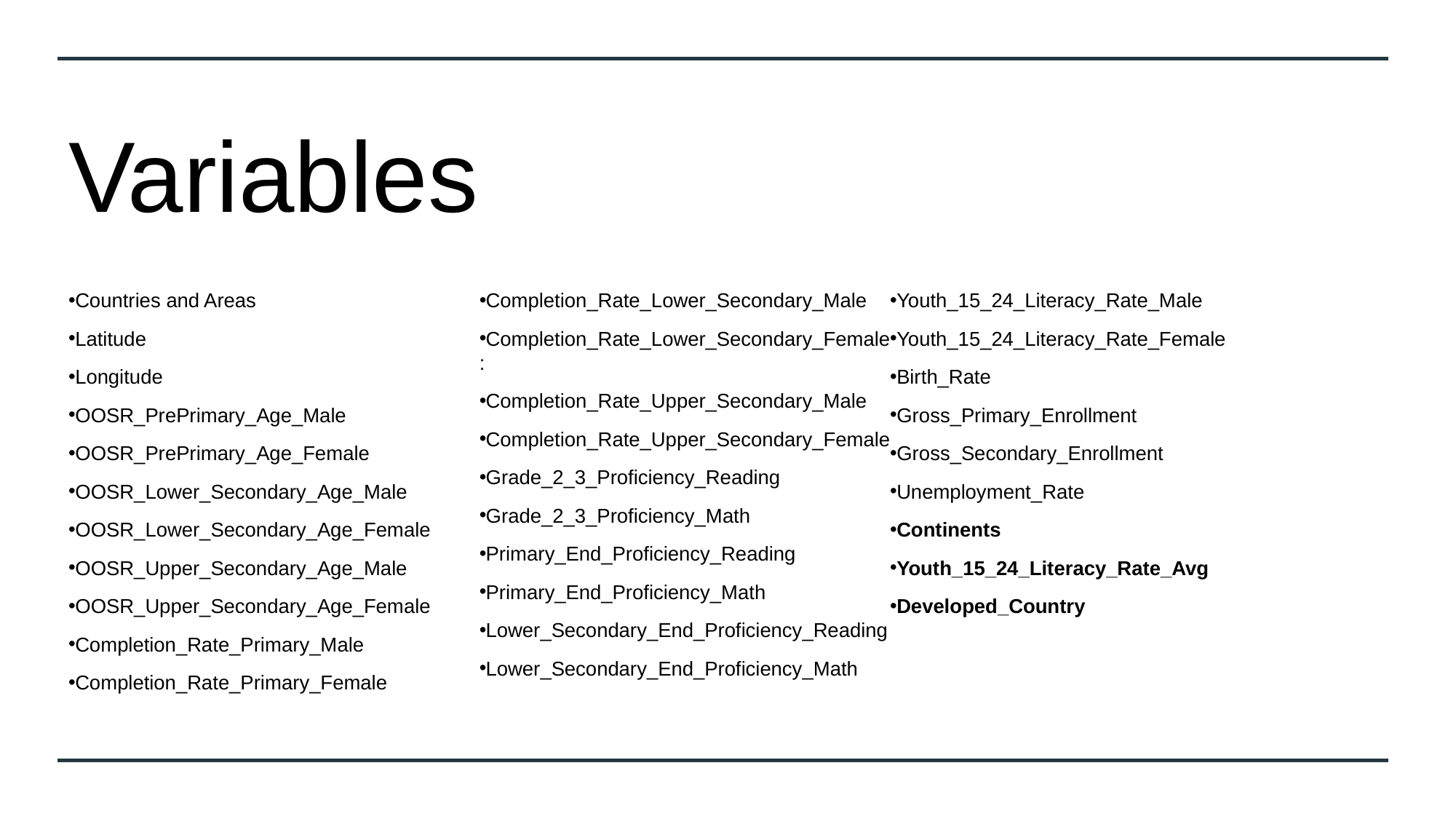

# Variables
Countries and Areas
Latitude
Longitude
OOSR_PrePrimary_Age_Male
OOSR_PrePrimary_Age_Female
OOSR_Lower_Secondary_Age_Male
OOSR_Lower_Secondary_Age_Female
OOSR_Upper_Secondary_Age_Male
OOSR_Upper_Secondary_Age_Female
Completion_Rate_Primary_Male
Completion_Rate_Primary_Female
Completion_Rate_Lower_Secondary_Male
Completion_Rate_Lower_Secondary_Female:
Completion_Rate_Upper_Secondary_Male
Completion_Rate_Upper_Secondary_Female
Grade_2_3_Proficiency_Reading
Grade_2_3_Proficiency_Math
Primary_End_Proficiency_Reading
Primary_End_Proficiency_Math
Lower_Secondary_End_Proficiency_Reading
Lower_Secondary_End_Proficiency_Math
Youth_15_24_Literacy_Rate_Male
Youth_15_24_Literacy_Rate_Female
Birth_Rate
Gross_Primary_Enrollment
Gross_Secondary_Enrollment
Unemployment_Rate
Continents
Youth_15_24_Literacy_Rate_Avg
Developed_Country